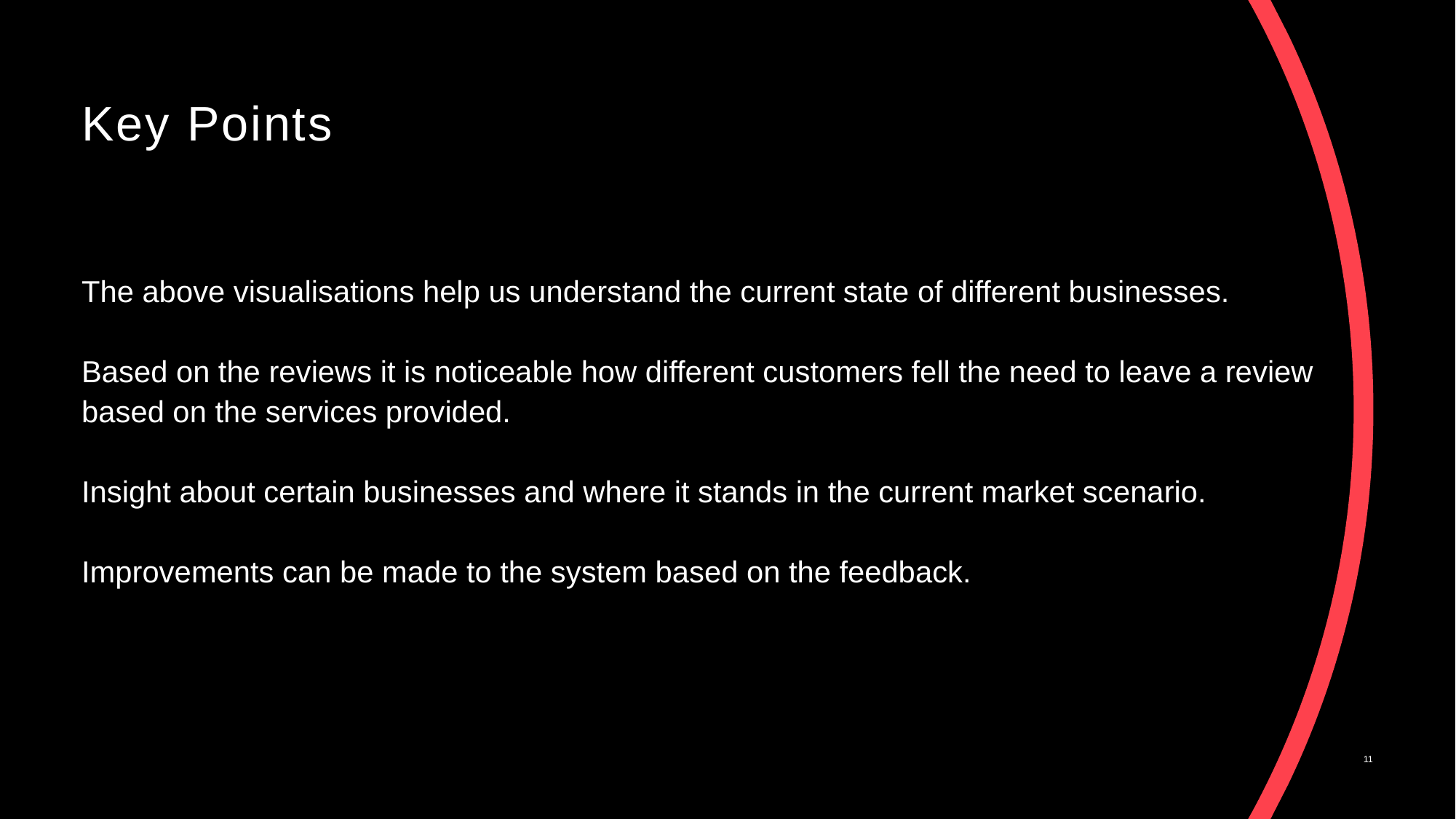

# Key Points
The above visualisations help us understand the current state of different businesses.

Based on the reviews it is noticeable how different customers fell the need to leave a review based on the services provided.

Insight about certain businesses and where it stands in the current market scenario.

Improvements can be made to the system based on the feedback.
11